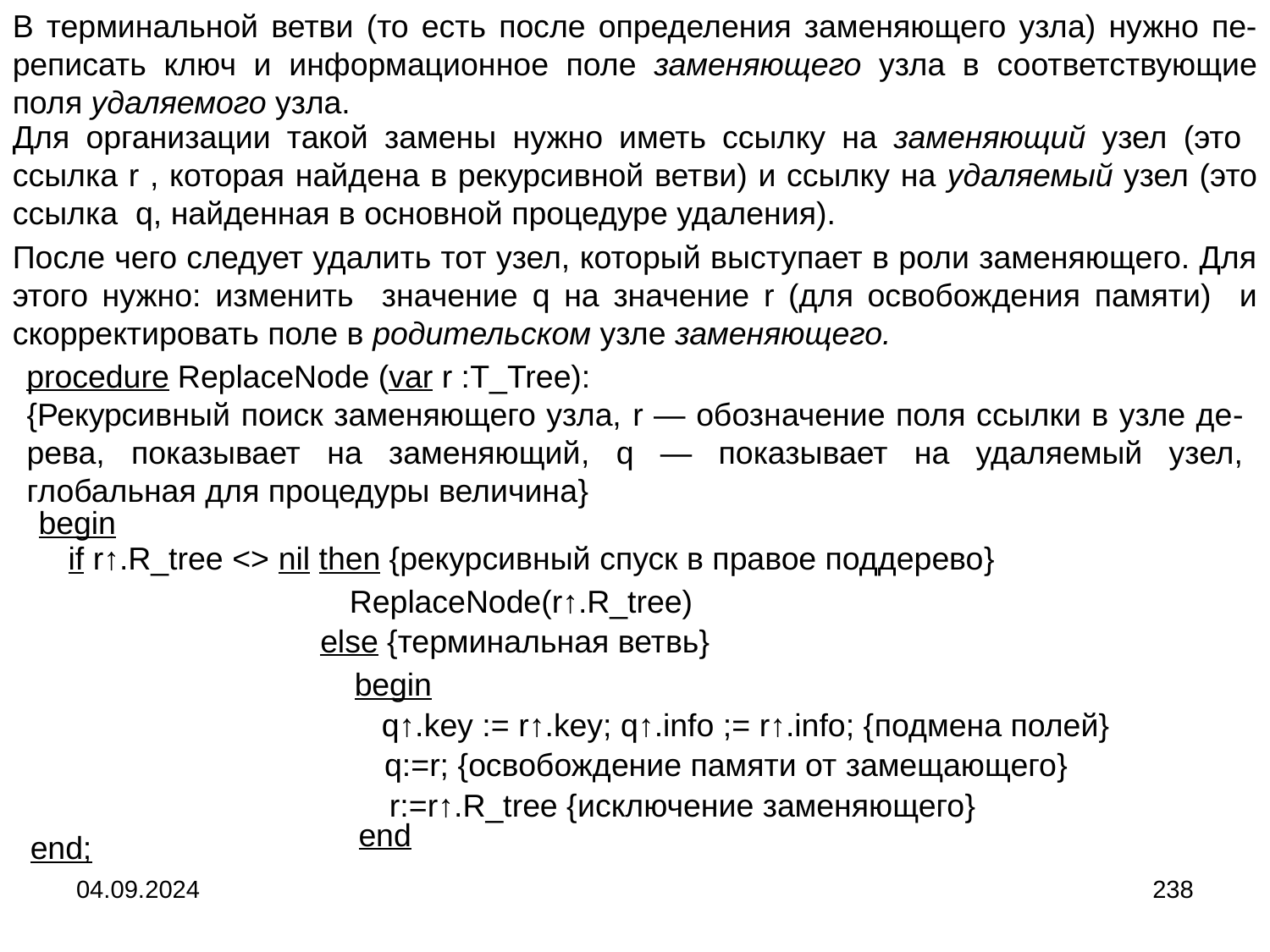

В терминальной ветви (то есть после определения заменяющего узла) нужно пе-реписать ключ и информационное поле заменяющего узла в соответствующие поля удаляемого узла.
Для организации такой замены нужно иметь ссылку на заменяющий узел (это  ссылка r , которая найдена в рекурсивной ветви) и ссылку на удаляемый узел (это ссылка  q, найденная в основной процедуре удаления).
После чего следует удалить тот узел, который выступает в роли заменяющего. Для этого нужно: изменить  значение q на значение r (для освобождения памяти)  и скорректировать поле в родительском узле заменяющего.
procedure ReplaceNode (var r :T_Tree):
{Рекурсивный поиск заменяющего узла, r ― обозначение поля ссылки в узле де-рева, показывает на заменяющий, q ― показывает на удаляемый узел, глобальная для процедуры величина}
  begin
     if r↑.R_tree <> nil then {рекурсивный спуск в правое поддерево}
ReplaceNode(r↑.R_tree)
else {терминальная ветвь}
  begin
  q↑.key := r↑.key; q↑.info ;= r↑.info; {подмена полей}
 q:=r; {освобождение памяти от замещающего}
 r:=r↑.R_tree {исключение заменяющего}
  end
  end;
04.09.2024
238